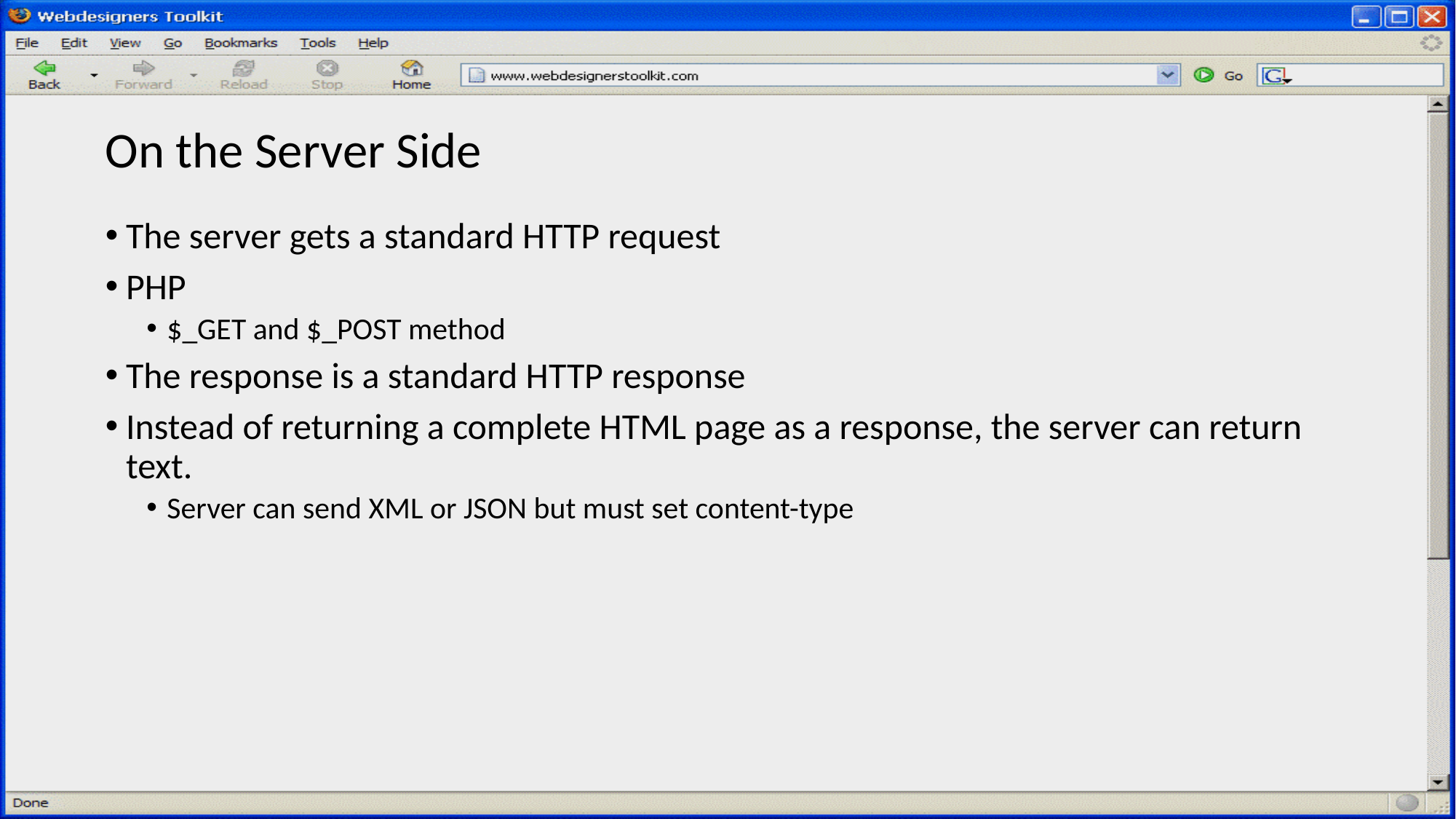

# On the Server Side
The server gets a standard HTTP request
PHP
$_GET and $_POST method
The response is a standard HTTP response
Instead of returning a complete HTML page as a response, the server can return text.
Server can send XML or JSON but must set content-type‏